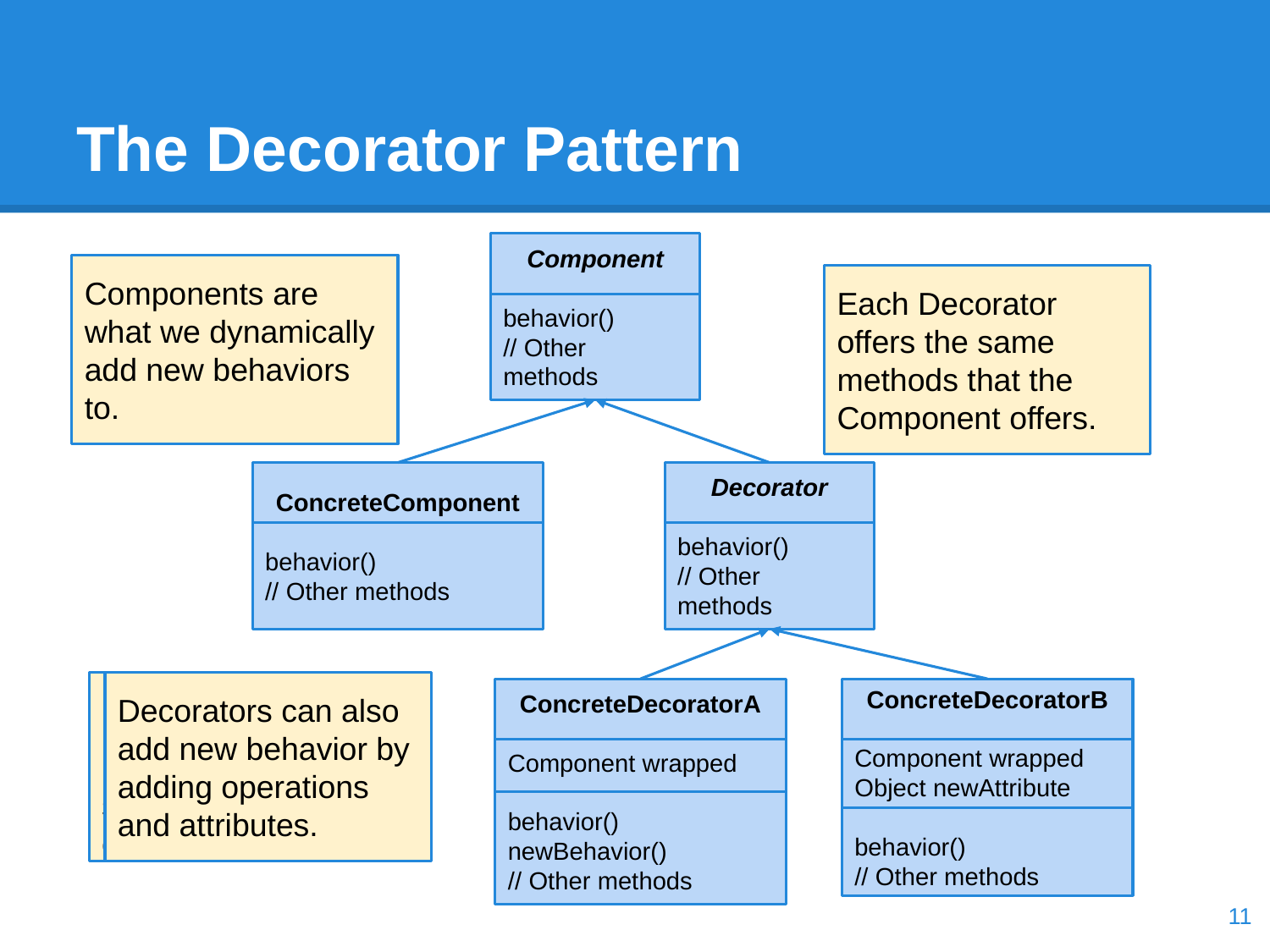

# The Decorator Pattern
Component

behavior()
// Other methods
Components are what we dynamically add new behaviors to.
Each Decorator offers the same methods that the Component offers.
ConcreteComponent

behavior()
// Other methods
Decorator

behavior()
// Other methods
Each concrete Decorator has an instance variable to store the wrapped component.
Decorators can also add new behavior by adding operations and attributes.
ConcreteDecoratorA

Component wrapped

behavior()
newBehavior()
// Other methods
ConcreteDecoratorB

Component wrapped
Object newAttribute

behavior()
// Other methods
11